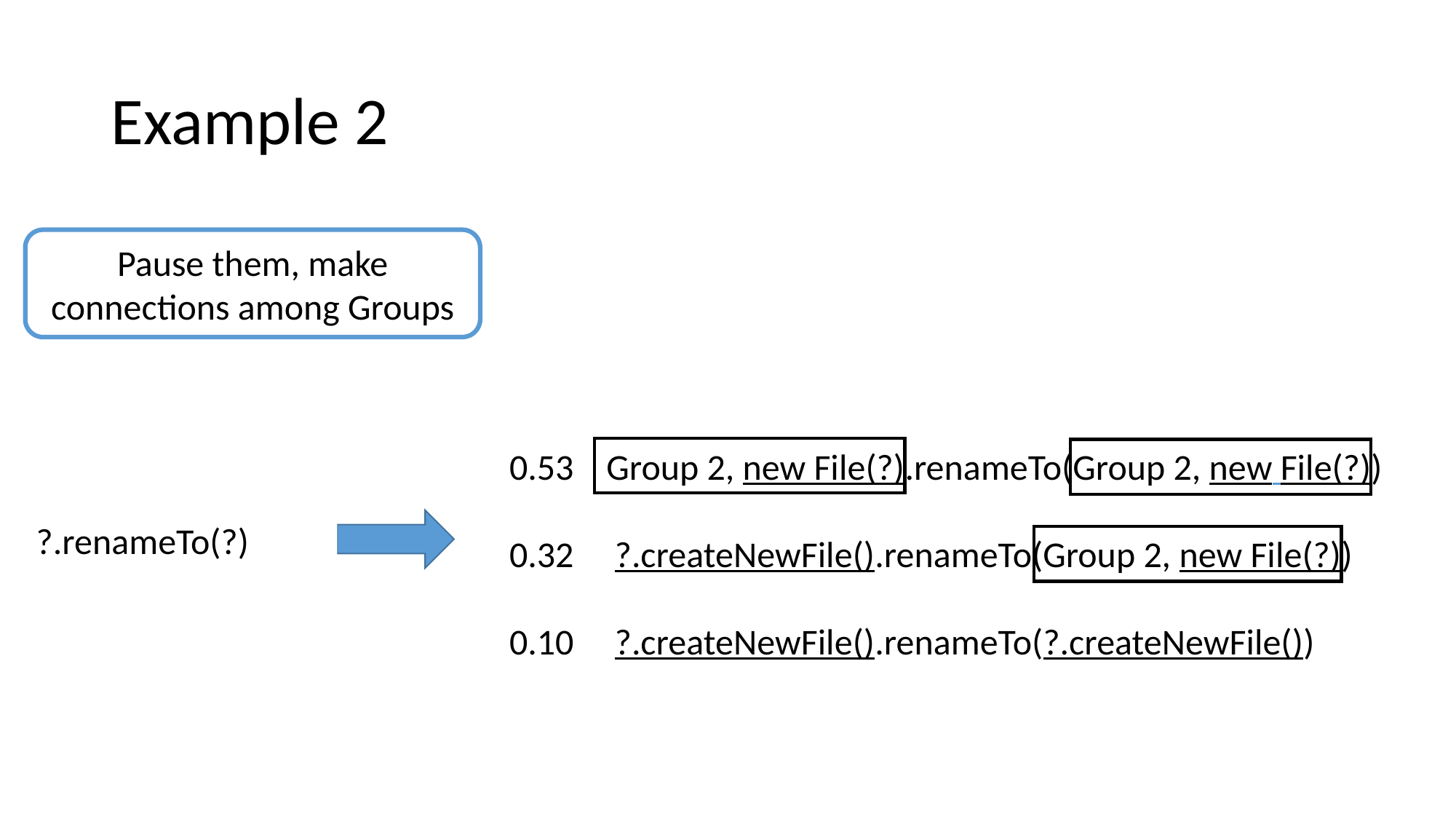

# Example 2
Pause them, make connections among Groups
0.53    Group 2, new File(?).renameTo(Group 2, new File(?))

0.32     ?.createNewFile().renameTo(Group 2, new File(?))

0.10     ?.createNewFile().renameTo(?.createNewFile())

?.renameTo(?)